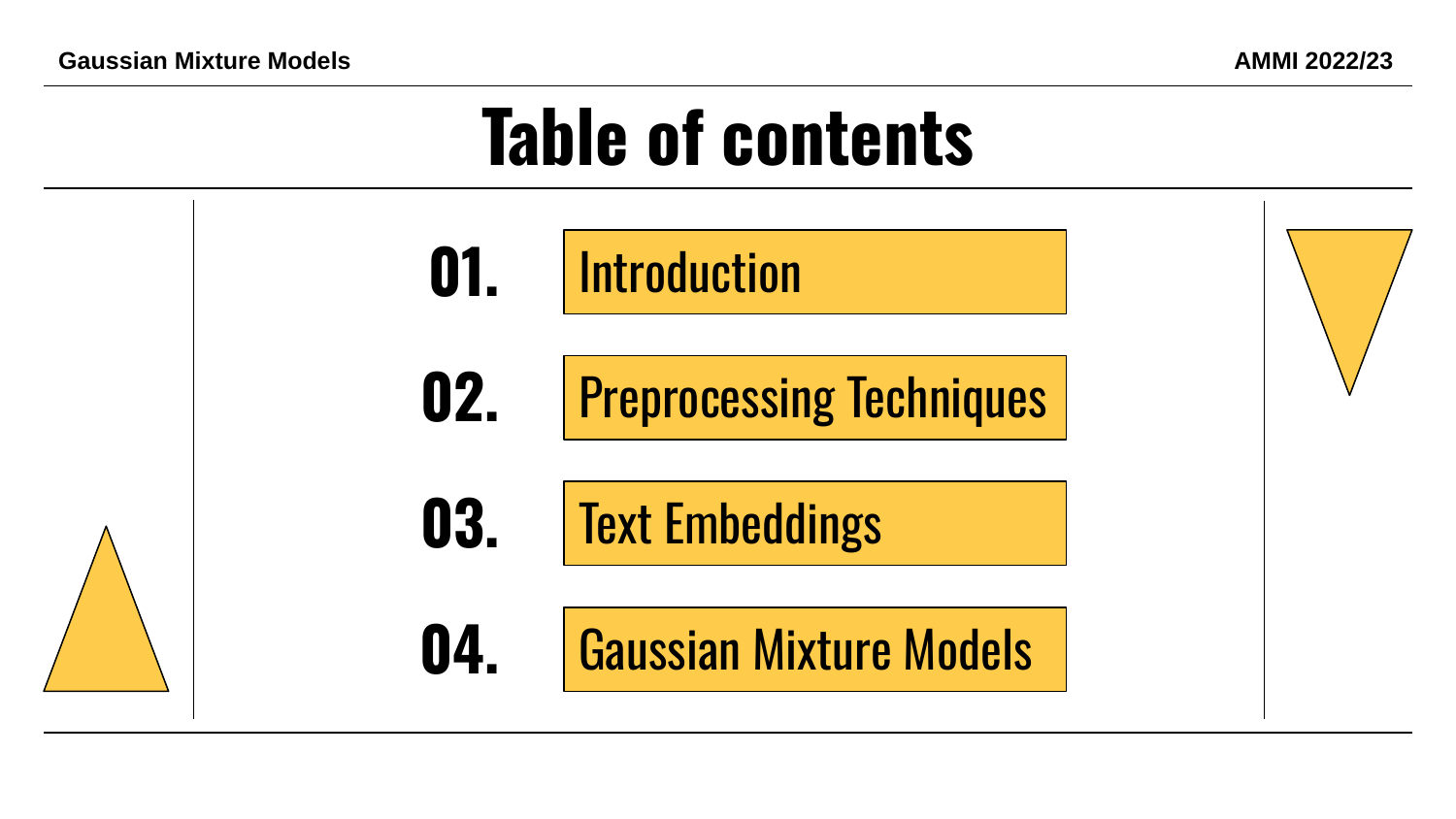

Gaussian Mixture Models
AMMI 2022/23
Table of contents
01.
# Introduction
02.
Preprocessing Techniques
03.
Text Embeddings
04.
Gaussian Mixture Models